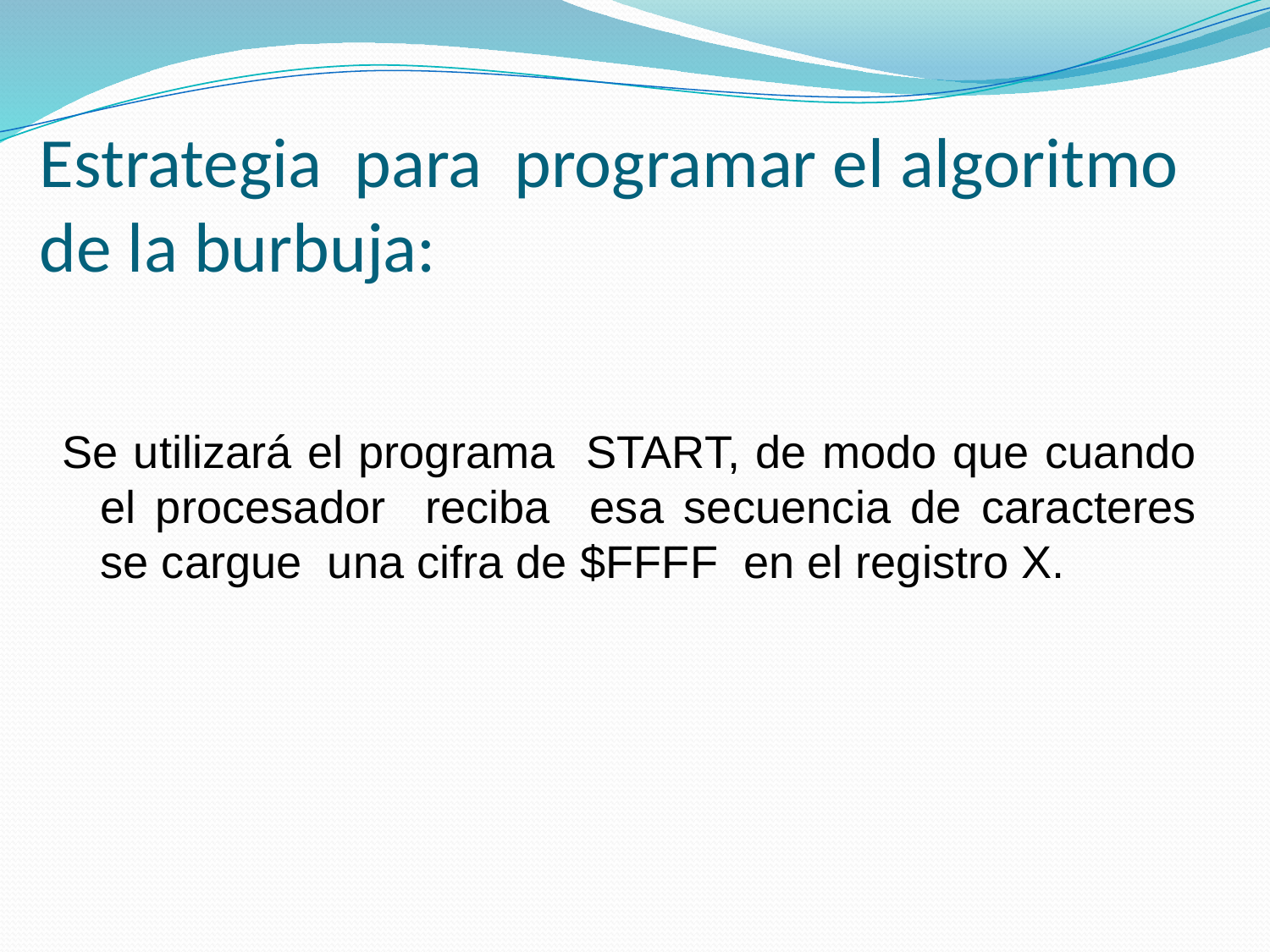

# Estrategia  para  programar el algoritmo de la burbuja:

Se utilizará el programa  START, de modo que cuando el procesador  reciba  esa secuencia de caracteres se cargue  una cifra de $FFFF  en el registro X.